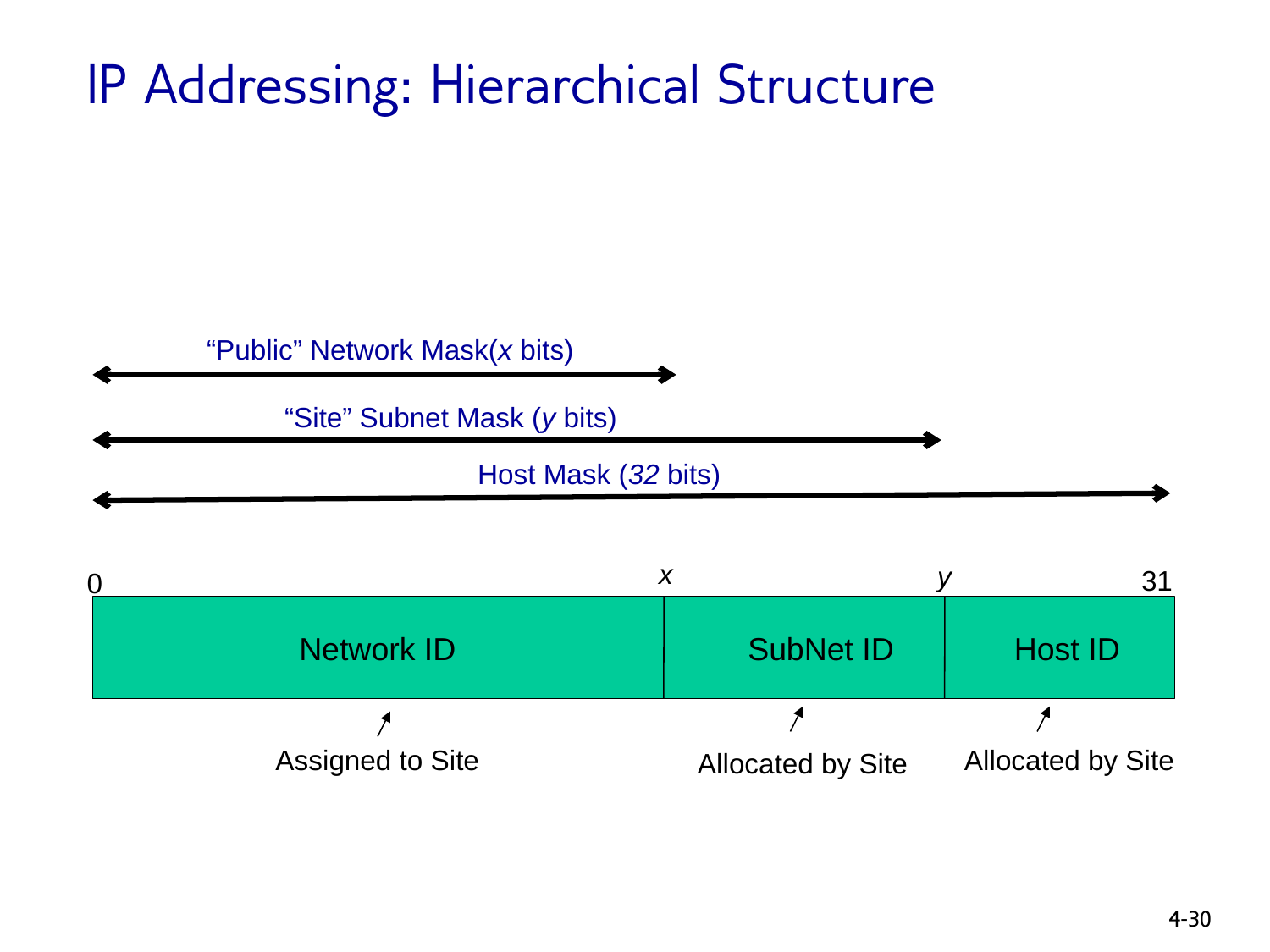

# IP Addressing: Hierarchical Structure
“Public” Network Mask(x bits)
 “Site” Subnet Mask (y bits)
 Host Mask (32 bits)
x
y
31
0

Network ID
SubNet ID
Host ID
Assigned to Site
Allocated by Site
Allocated by Site
4-30